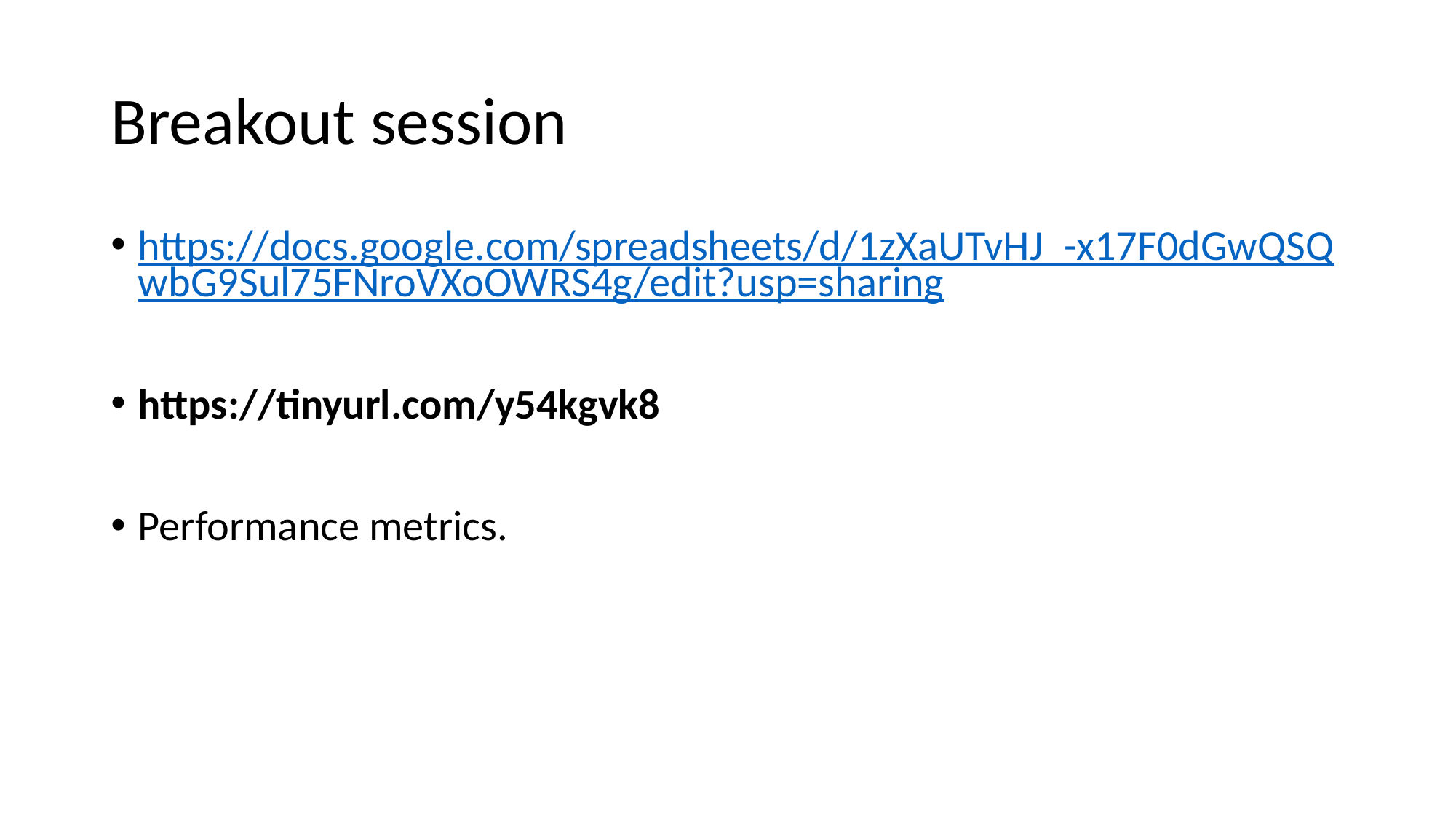

# Breakout session
https://docs.google.com/spreadsheets/d/1zXaUTvHJ_-x17F0dGwQSQwbG9Sul75FNroVXoOWRS4g/edit?usp=sharing

https://tinyurl.com/y54kgvk8

Performance metrics.